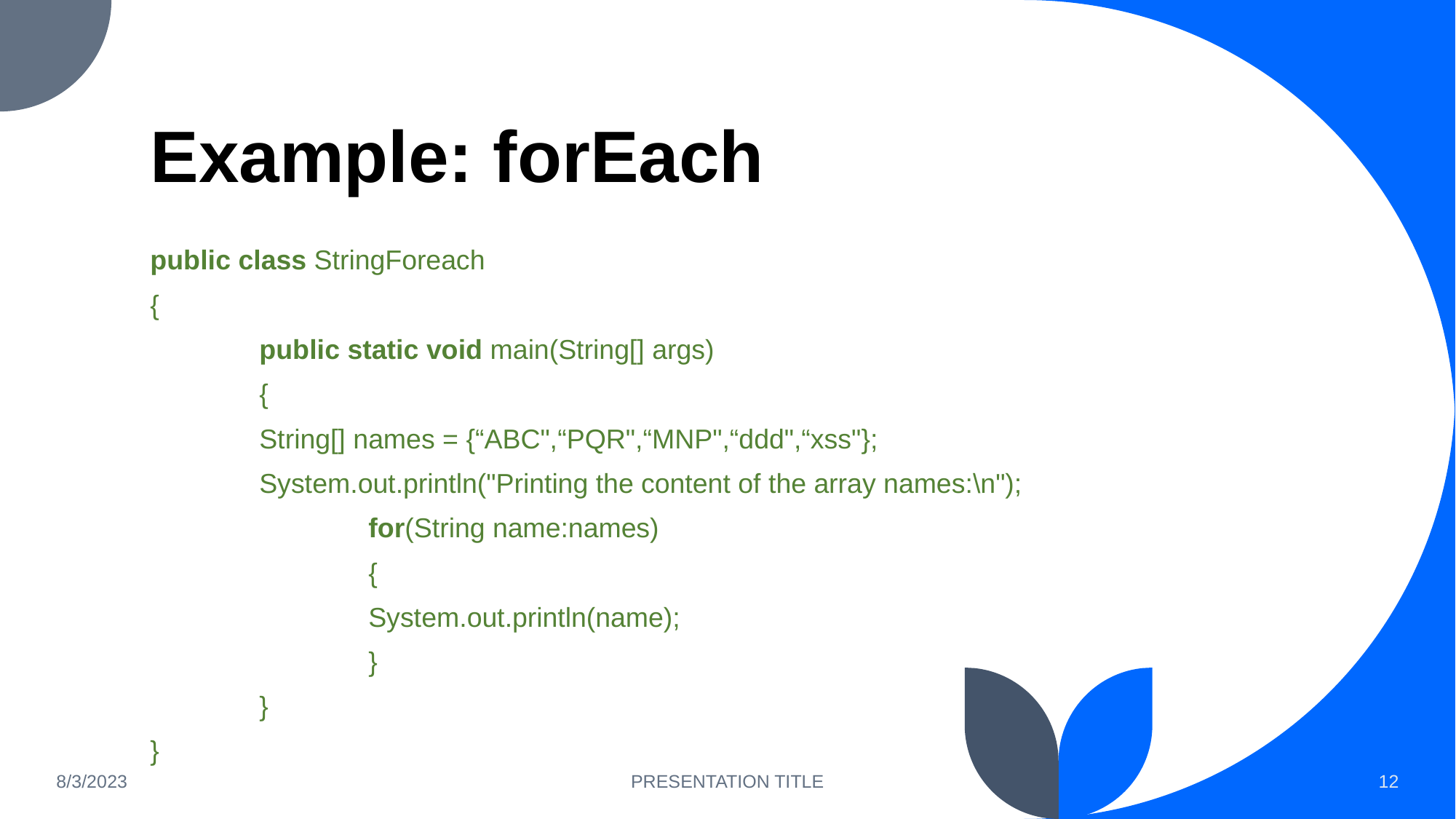

# Example: forEach
public class StringForeach
{
	public static void main(String[] args)
	{
	String[] names = {“ABC",“PQR",“MNP",“ddd",“xss"};
	System.out.println("Printing the content of the array names:\n");
		for(String name:names)
		{
		System.out.println(name);
		}
	}
}

8/3/2023
PRESENTATION TITLE
12